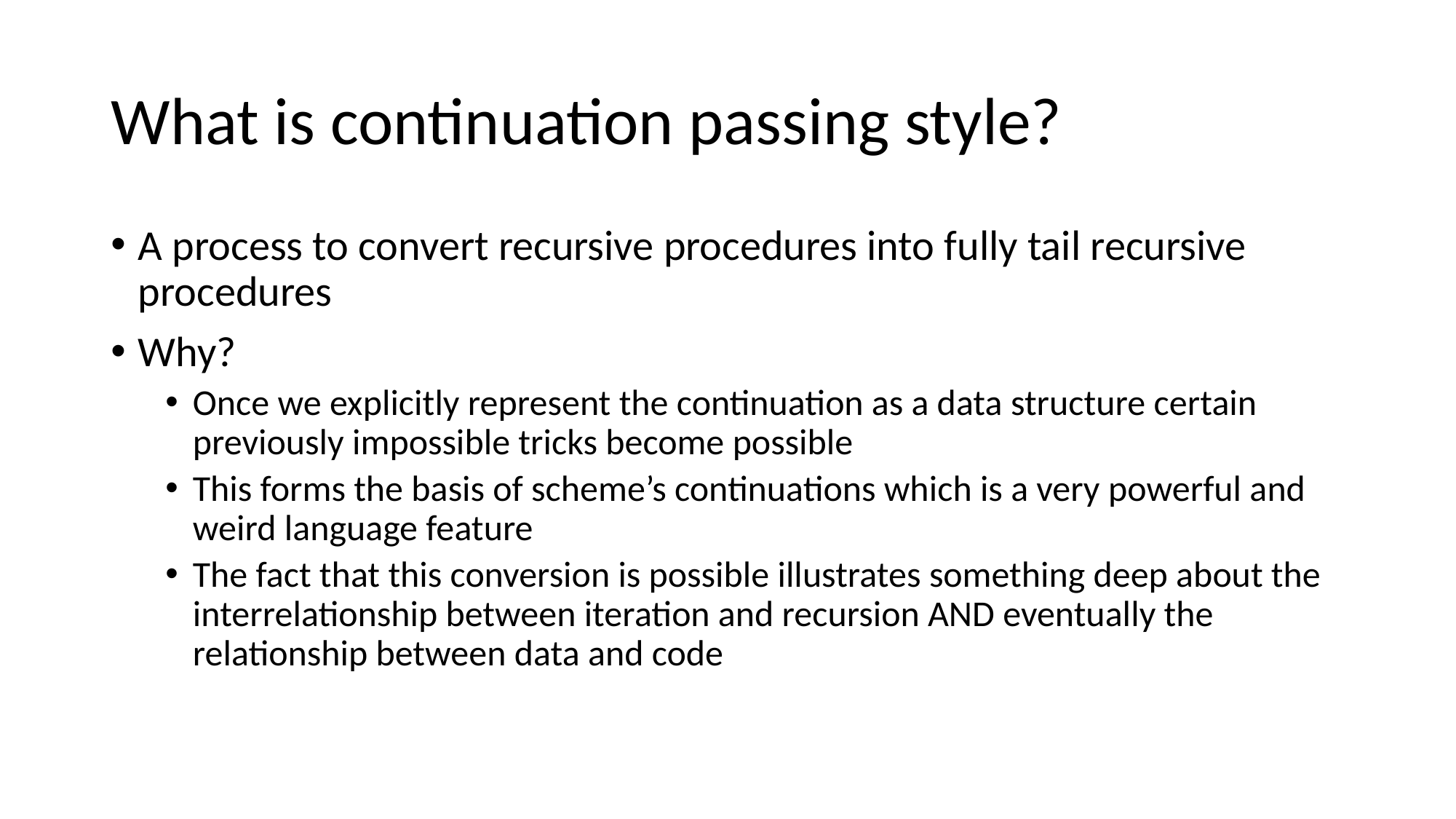

# What is continuation passing style?
A process to convert recursive procedures into fully tail recursive procedures
Why?
Once we explicitly represent the continuation as a data structure certain previously impossible tricks become possible
This forms the basis of scheme’s continuations which is a very powerful and weird language feature
The fact that this conversion is possible illustrates something deep about the interrelationship between iteration and recursion AND eventually the relationship between data and code